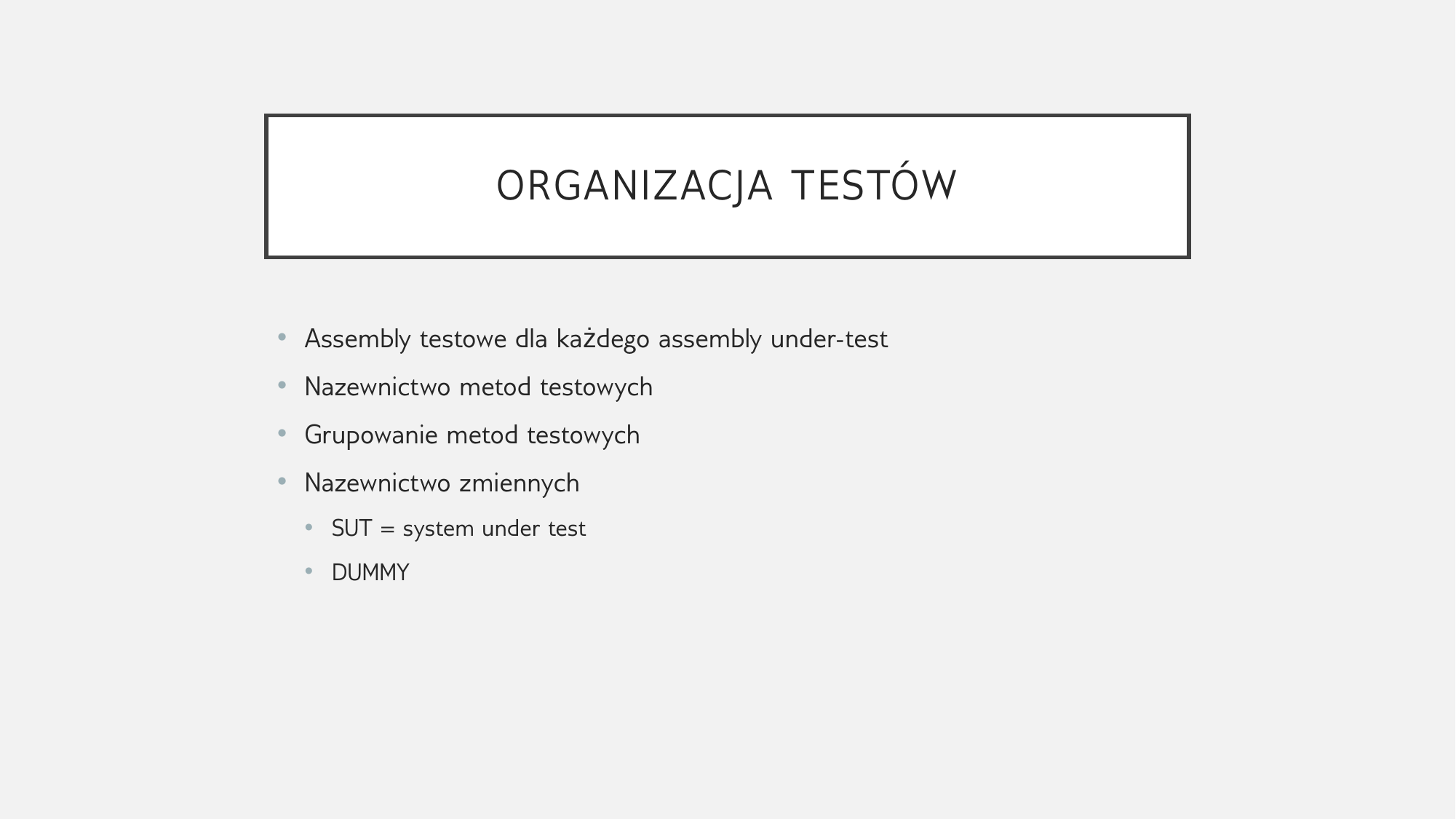

# Organizacja testów
Assembly testowe dla każdego assembly under-test
Nazewnictwo metod testowych
Grupowanie metod testowych
Nazewnictwo zmiennych
SUT = system under test
DUMMY